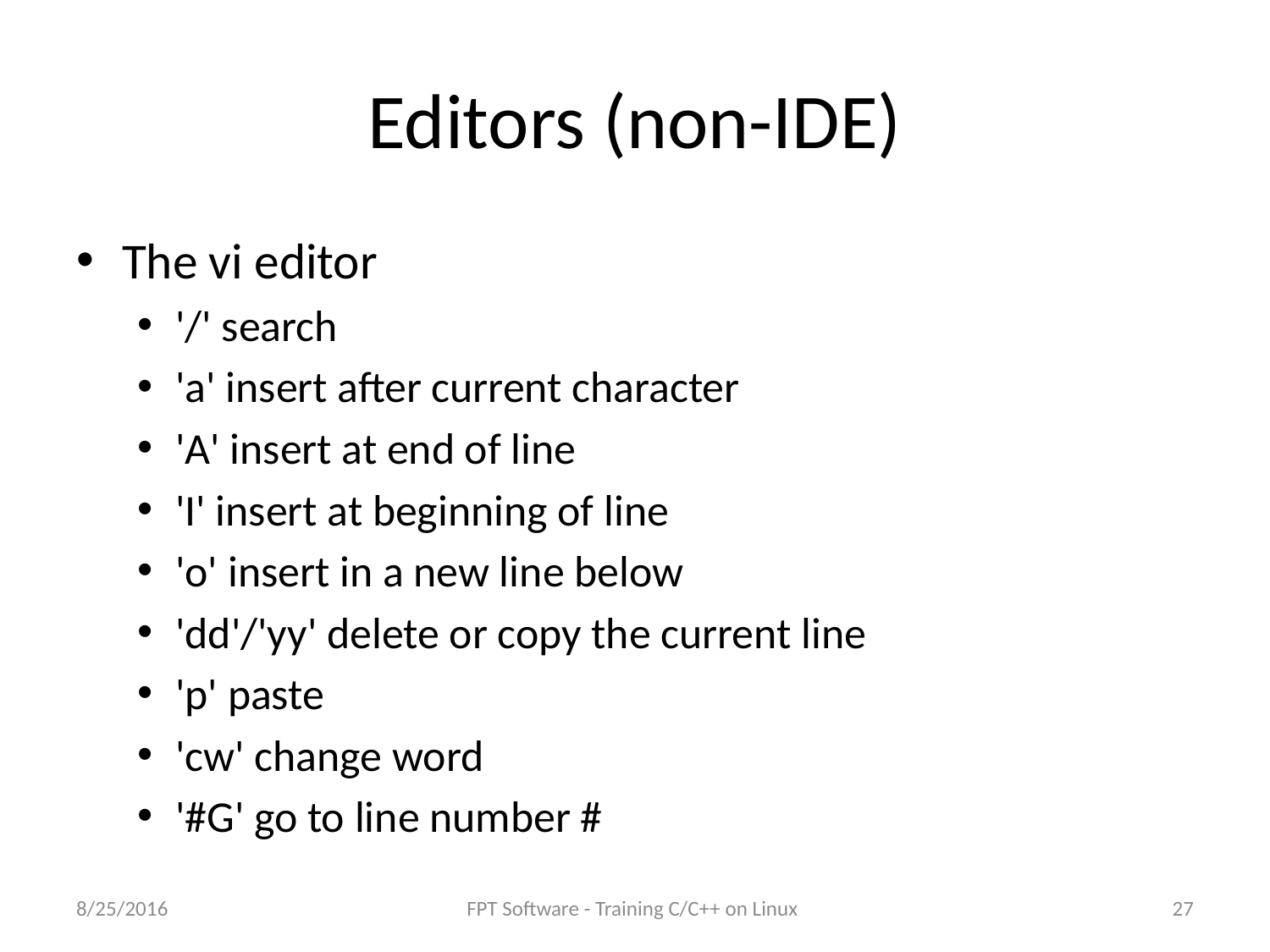

# Editors (non-IDE)
The vi editor
'/' search
'a' insert after current character
'A' insert at end of line
'I' insert at beginning of line
'o' insert in a new line below
'dd'/'yy' delete or copy the current line
'p' paste
'cw' change word
'#G' go to line number #
8/25/2016
FPT Software - Training C/C++ on Linux
27